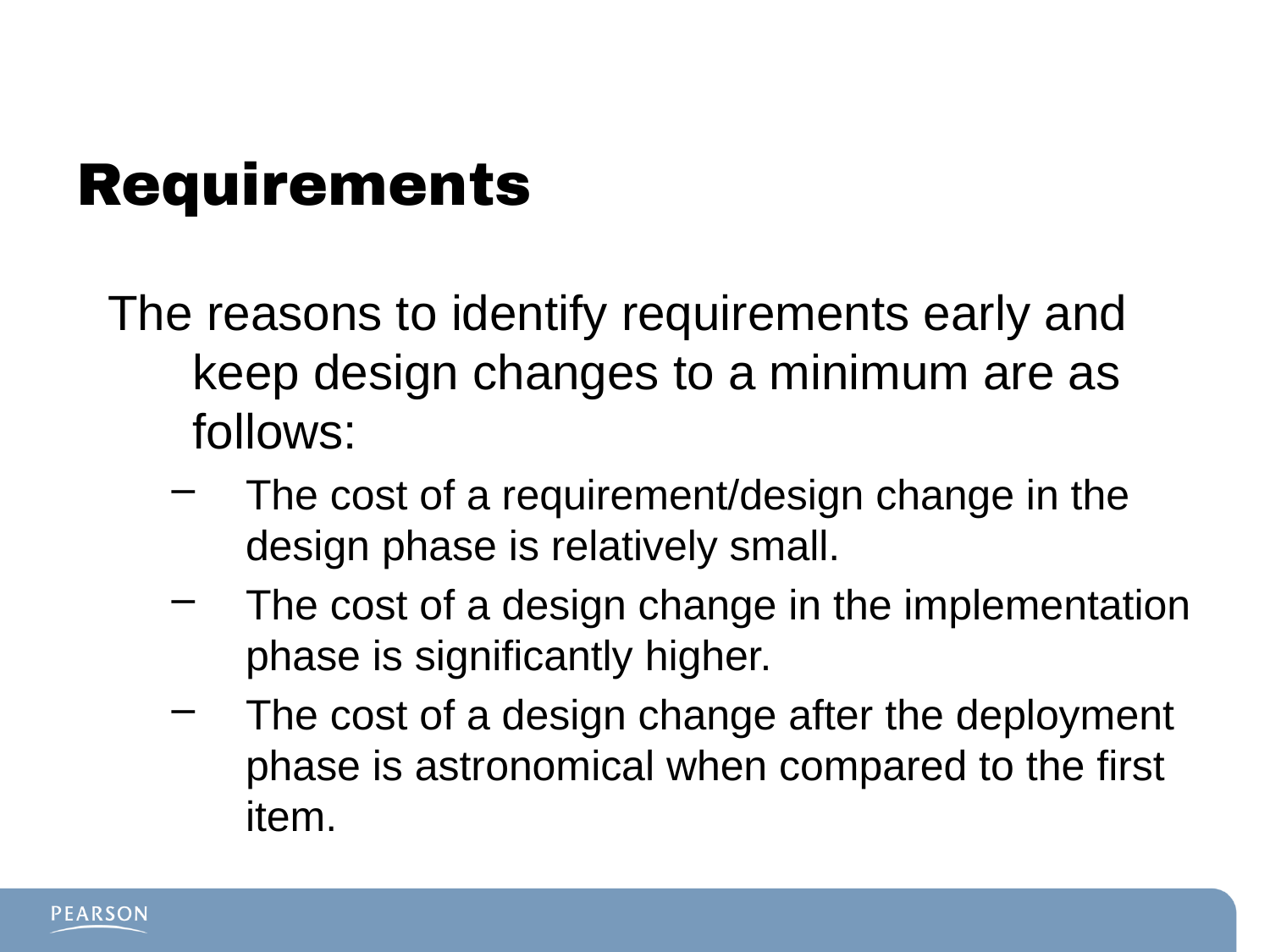

# Requirements
The reasons to identify requirements early and keep design changes to a minimum are as follows:
The cost of a requirement/design change in the design phase is relatively small.
The cost of a design change in the implementation phase is significantly higher.
The cost of a design change after the deployment phase is astronomical when compared to the first item.